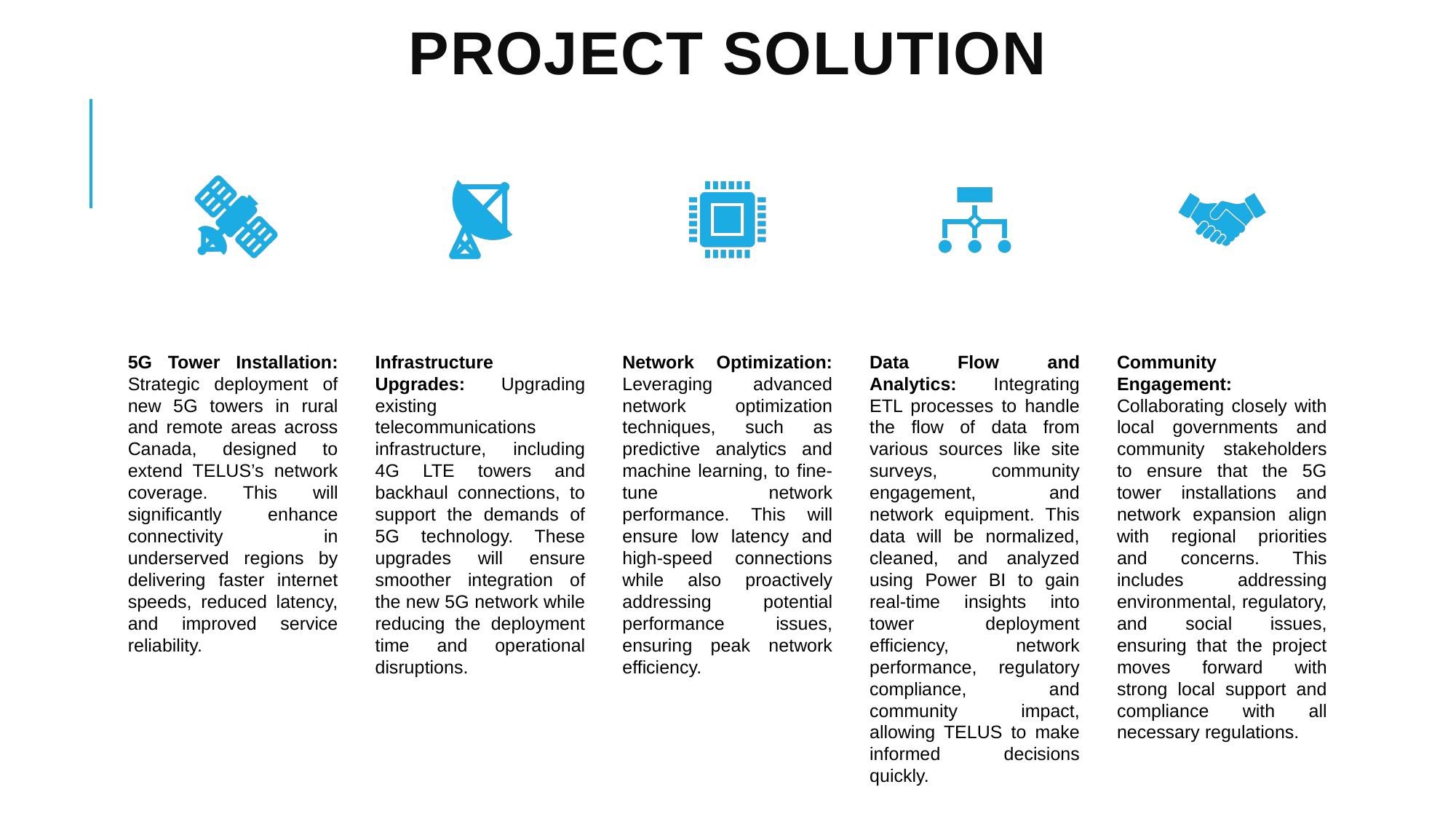

# Project Solution
5G Tower Installation: Strategic deployment of new 5G towers in rural and remote areas across Canada, designed to extend TELUS’s network coverage. This will significantly enhance connectivity in underserved regions by delivering faster internet speeds, reduced latency, and improved service reliability.
Infrastructure Upgrades: Upgrading existing telecommunications infrastructure, including 4G LTE towers and backhaul connections, to support the demands of 5G technology. These upgrades will ensure smoother integration of the new 5G network while reducing the deployment time and operational disruptions.
Network Optimization: Leveraging advanced network optimization techniques, such as predictive analytics and machine learning, to fine-tune network performance. This will ensure low latency and high-speed connections while also proactively addressing potential performance issues, ensuring peak network efficiency.
Data Flow and Analytics: Integrating ETL processes to handle the flow of data from various sources like site surveys, community engagement, and network equipment. This data will be normalized, cleaned, and analyzed using Power BI to gain real-time insights into tower deployment efficiency, network performance, regulatory compliance, and community impact, allowing TELUS to make informed decisions quickly.
Community Engagement: Collaborating closely with local governments and community stakeholders to ensure that the 5G tower installations and network expansion align with regional priorities and concerns. This includes addressing environmental, regulatory, and social issues, ensuring that the project moves forward with strong local support and compliance with all necessary regulations.